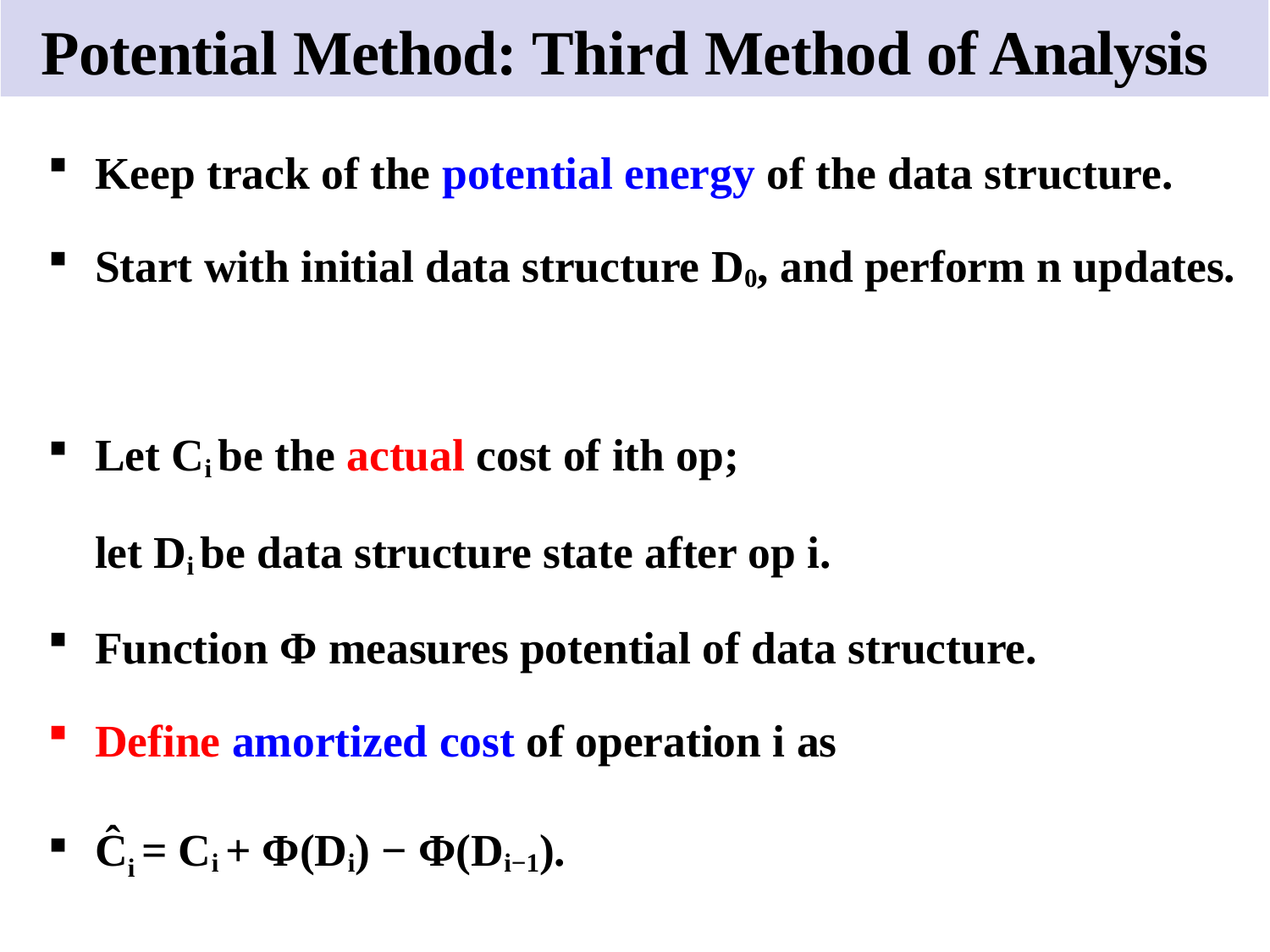

# Potential Method: Third Method of Analysis
Keep track of the potential energy of the data structure.
Start with initial data structure D0, and perform n updates.
Let Ci be the actual cost of ith op;
let Di be data structure state after op i.
Function Φ measures potential of data structure.
Define amortized cost of operation i as

Ĉi = Ci + Φ(Di) − Φ(Di−1).